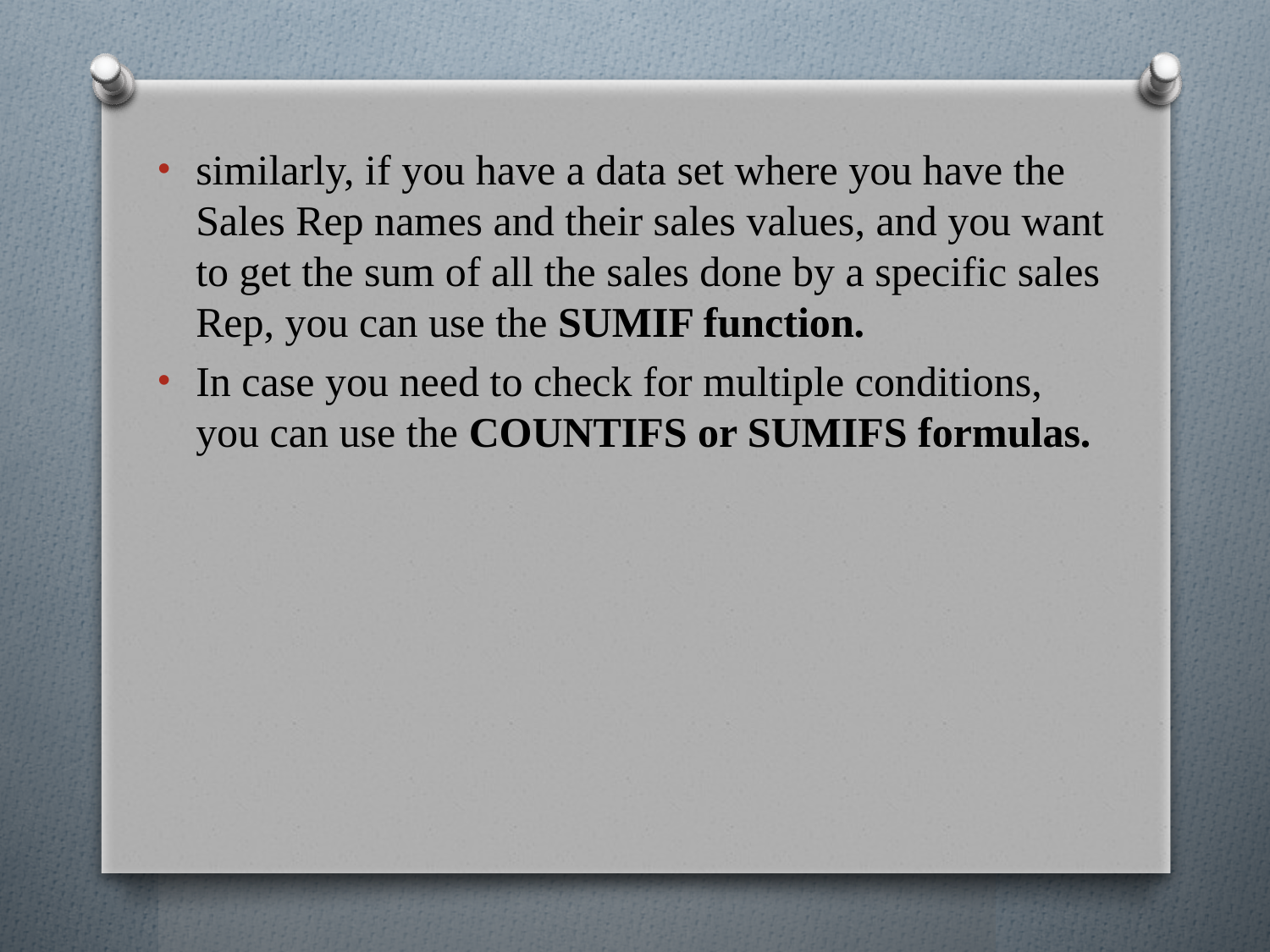

similarly, if you have a data set where you have the Sales Rep names and their sales values, and you want to get the sum of all the sales done by a specific sales Rep, you can use the SUMIF function.
In case you need to check for multiple conditions, you can use the COUNTIFS or SUMIFS formulas.